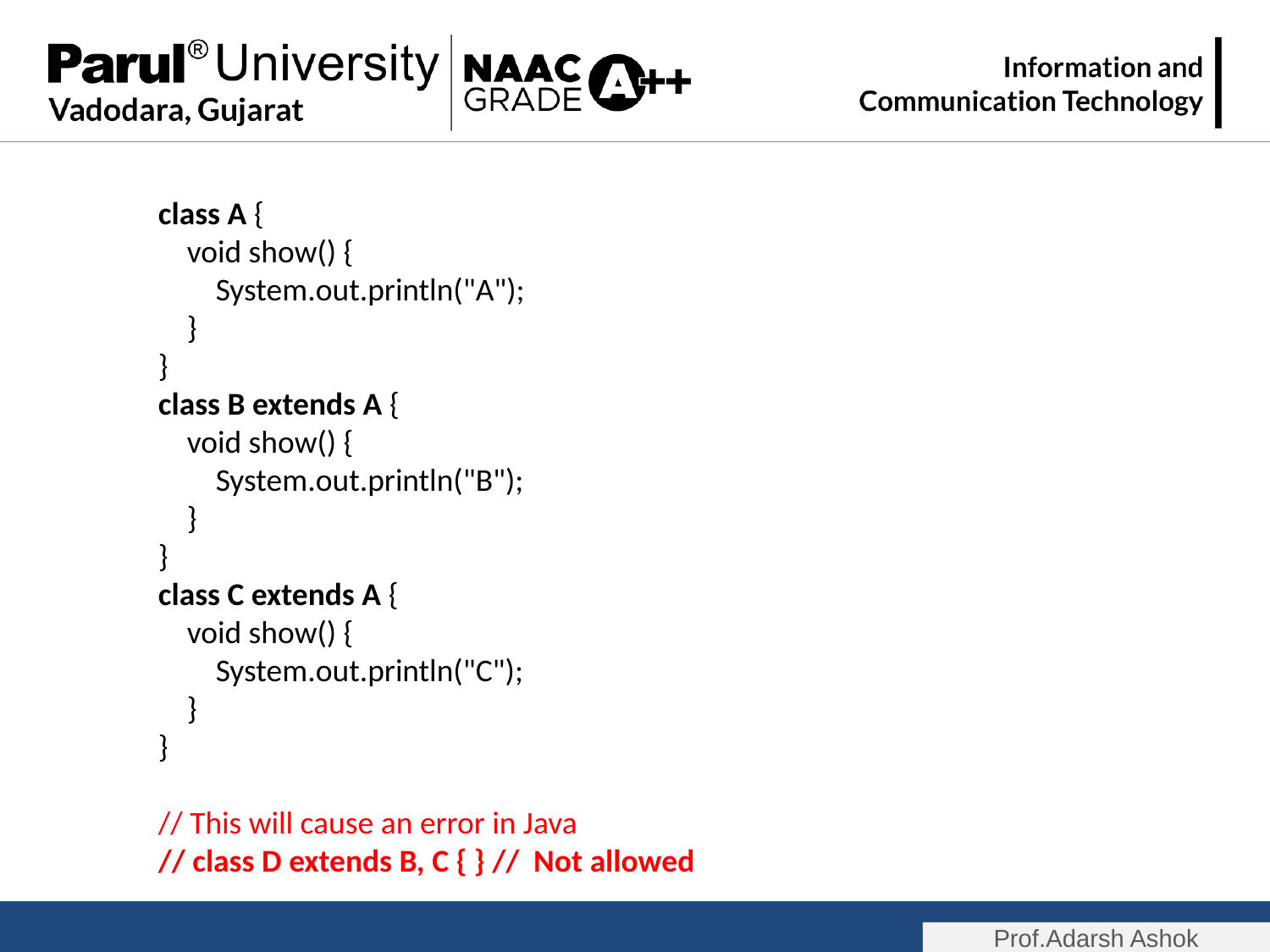

class A {
    void show() {
        System.out.println("A");
    }
}
class B extends A {
    void show() {
        System.out.println("B");
    }
}
class C extends A {
    void show() {
        System.out.println("C");
    }
}

// This will cause an error in Java
// class D extends B, C { } //  Not allowed
Prof.Adarsh Ashok